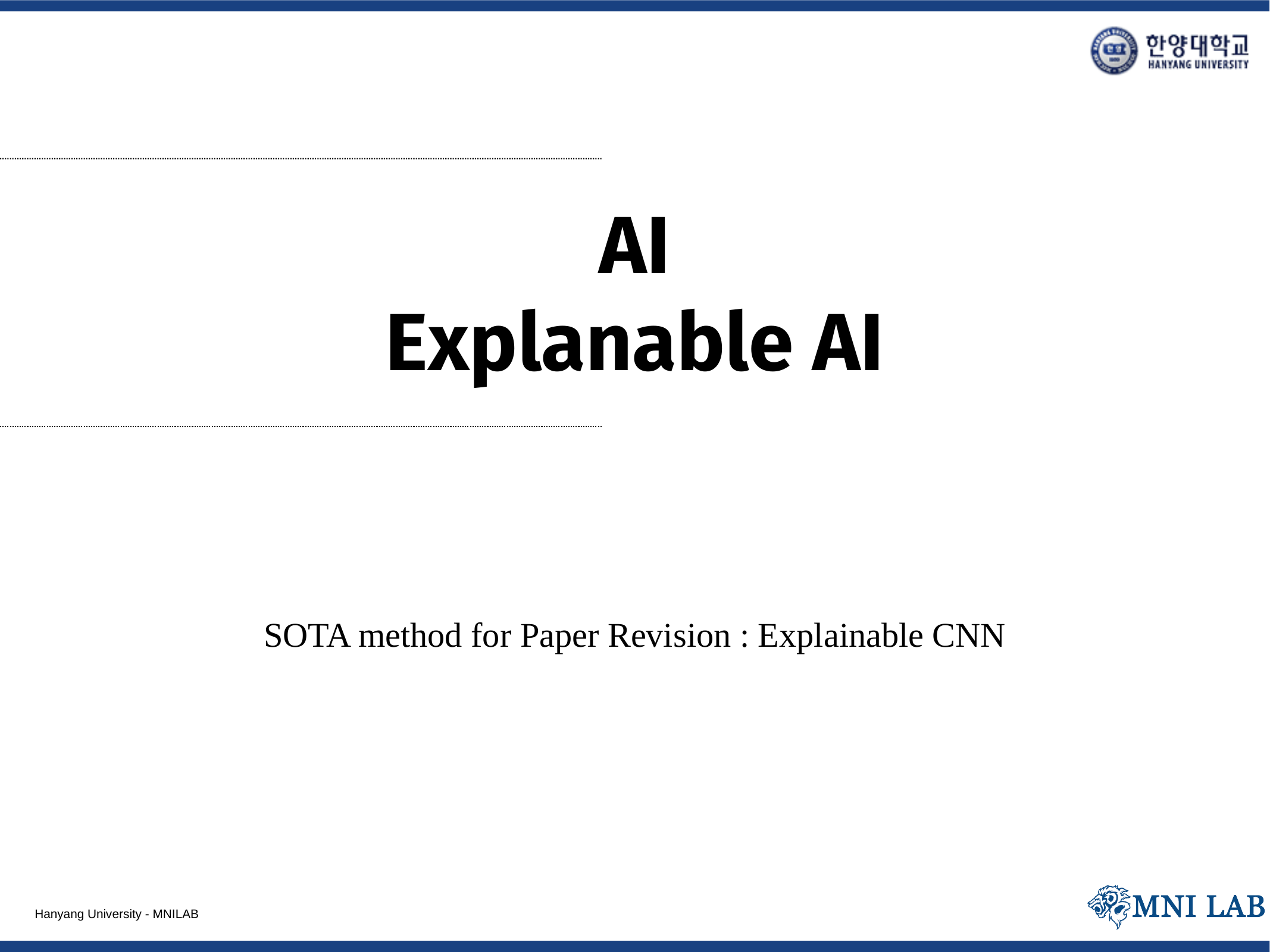

# AI Explanable AI
SOTA method for Paper Revision : Explainable CNN